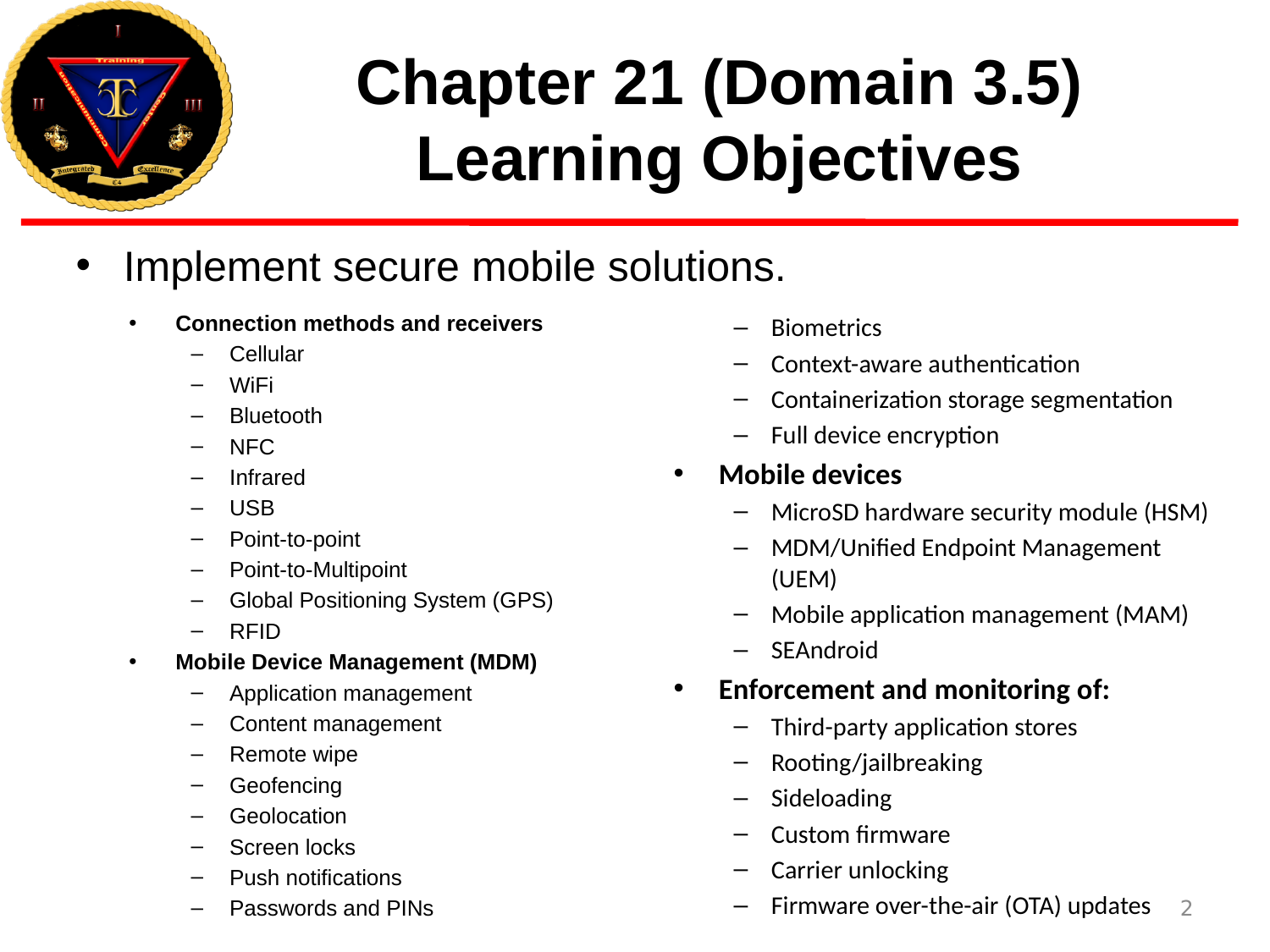

# Chapter 21 (Domain 3.5) Learning Objectives
Implement secure mobile solutions.
Connection methods and receivers
Cellular
WiFi
Bluetooth
NFC
Infrared
USB
Point-to-point
Point-to-Multipoint
Global Positioning System (GPS)
RFID
Mobile Device Management (MDM)
Application management
Content management
Remote wipe
Geofencing
Geolocation
Screen locks
Push notifications
Passwords and PINs
Biometrics
Context-aware authentication
Containerization storage segmentation
Full device encryption
Mobile devices
MicroSD hardware security module (HSM)
MDM/Unified Endpoint Management (UEM)
Mobile application management (MAM)
SEAndroid
Enforcement and monitoring of:
Third-party application stores
Rooting/jailbreaking
Sideloading
Custom firmware
Carrier unlocking
Firmware over-the-air (OTA) updates
2